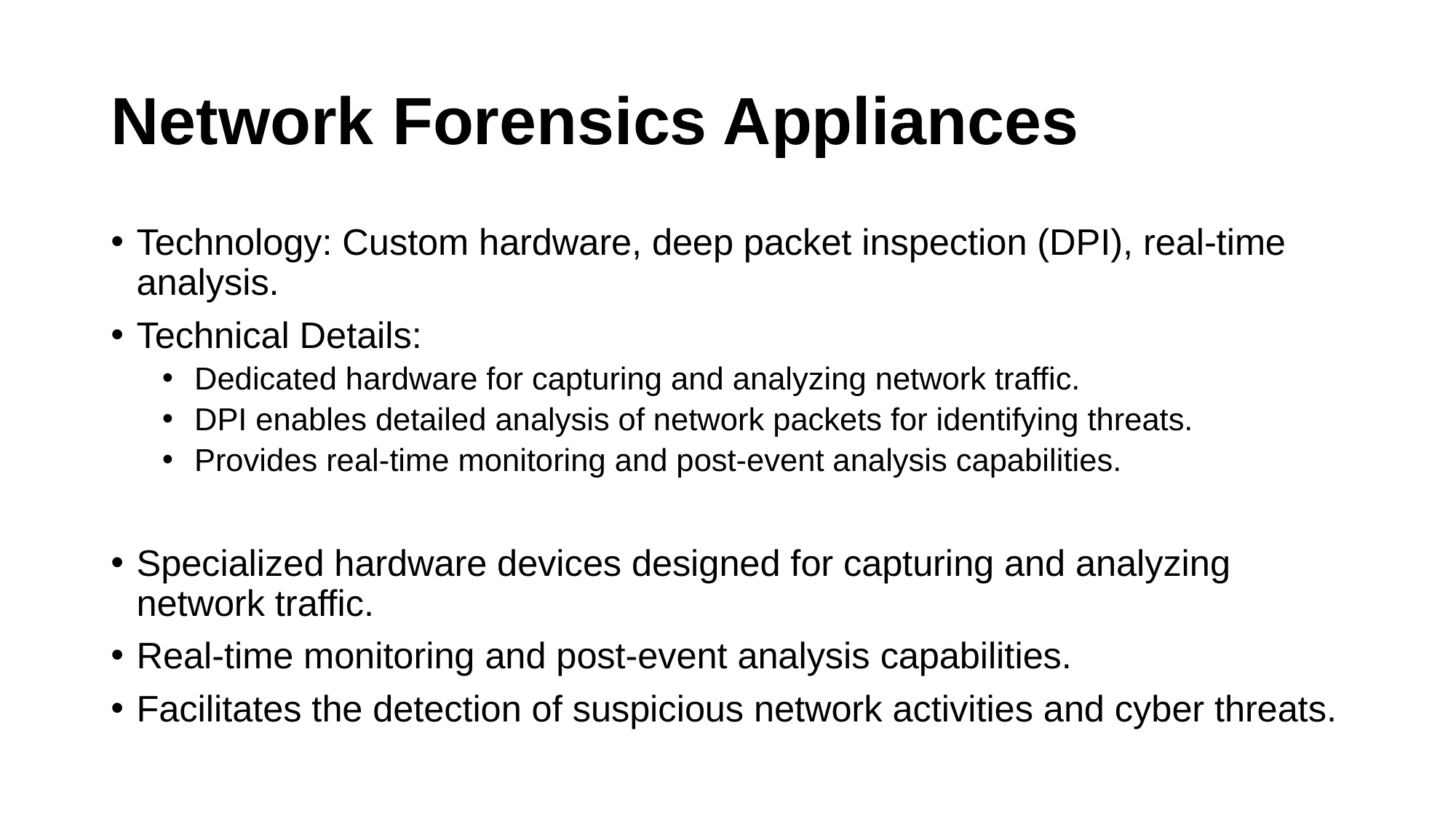

# Network Forensics Appliances
Technology: Custom hardware, deep packet inspection (DPI), real-time analysis.
Technical Details:
Dedicated hardware for capturing and analyzing network traffic.
DPI enables detailed analysis of network packets for identifying threats.
Provides real-time monitoring and post-event analysis capabilities.

Specialized hardware devices designed for capturing and analyzing network traffic.
Real-time monitoring and post-event analysis capabilities.
Facilitates the detection of suspicious network activities and cyber threats.